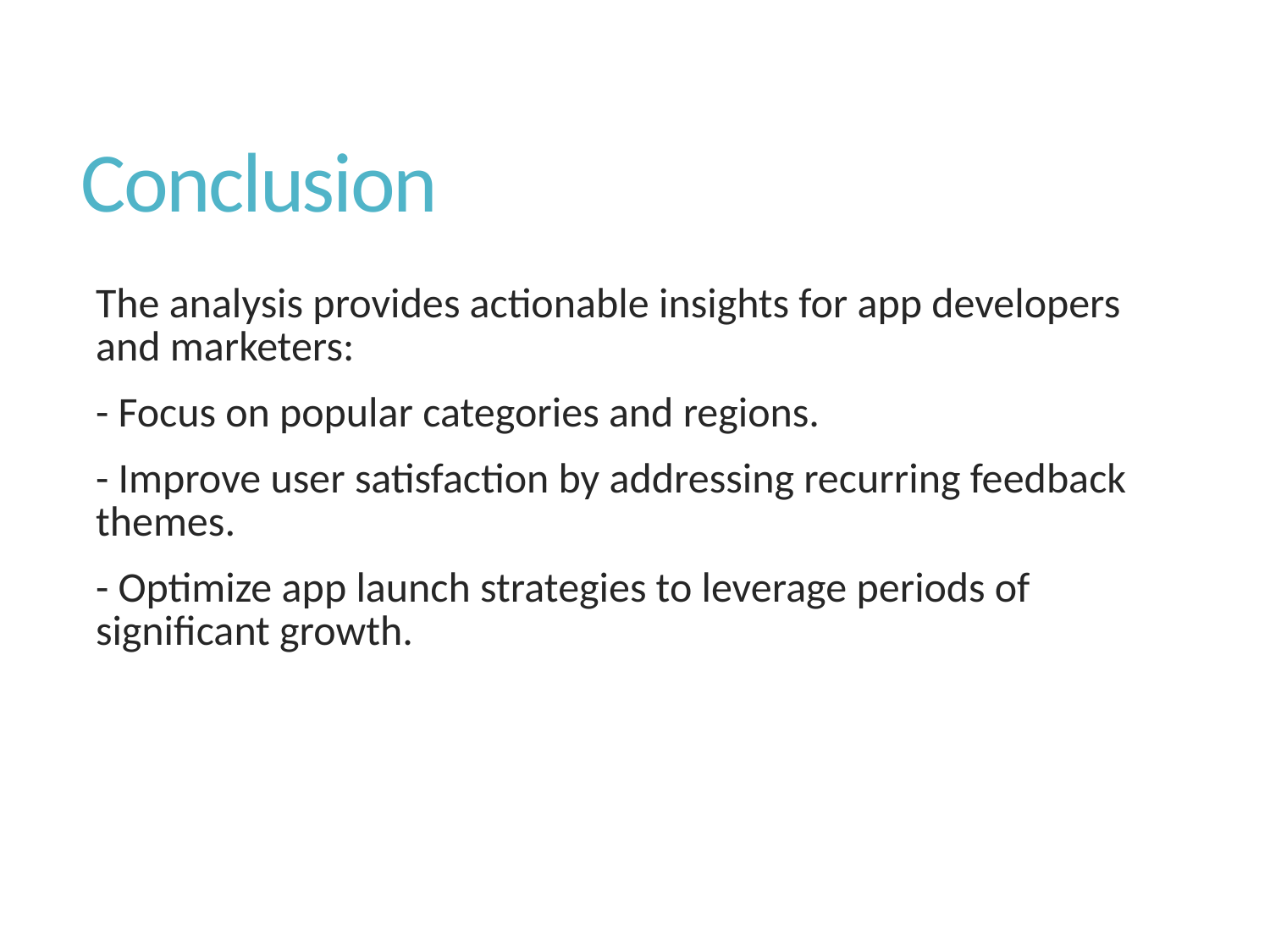

# Conclusion
The analysis provides actionable insights for app developers and marketers:
- Focus on popular categories and regions.
- Improve user satisfaction by addressing recurring feedback themes.
- Optimize app launch strategies to leverage periods of significant growth.